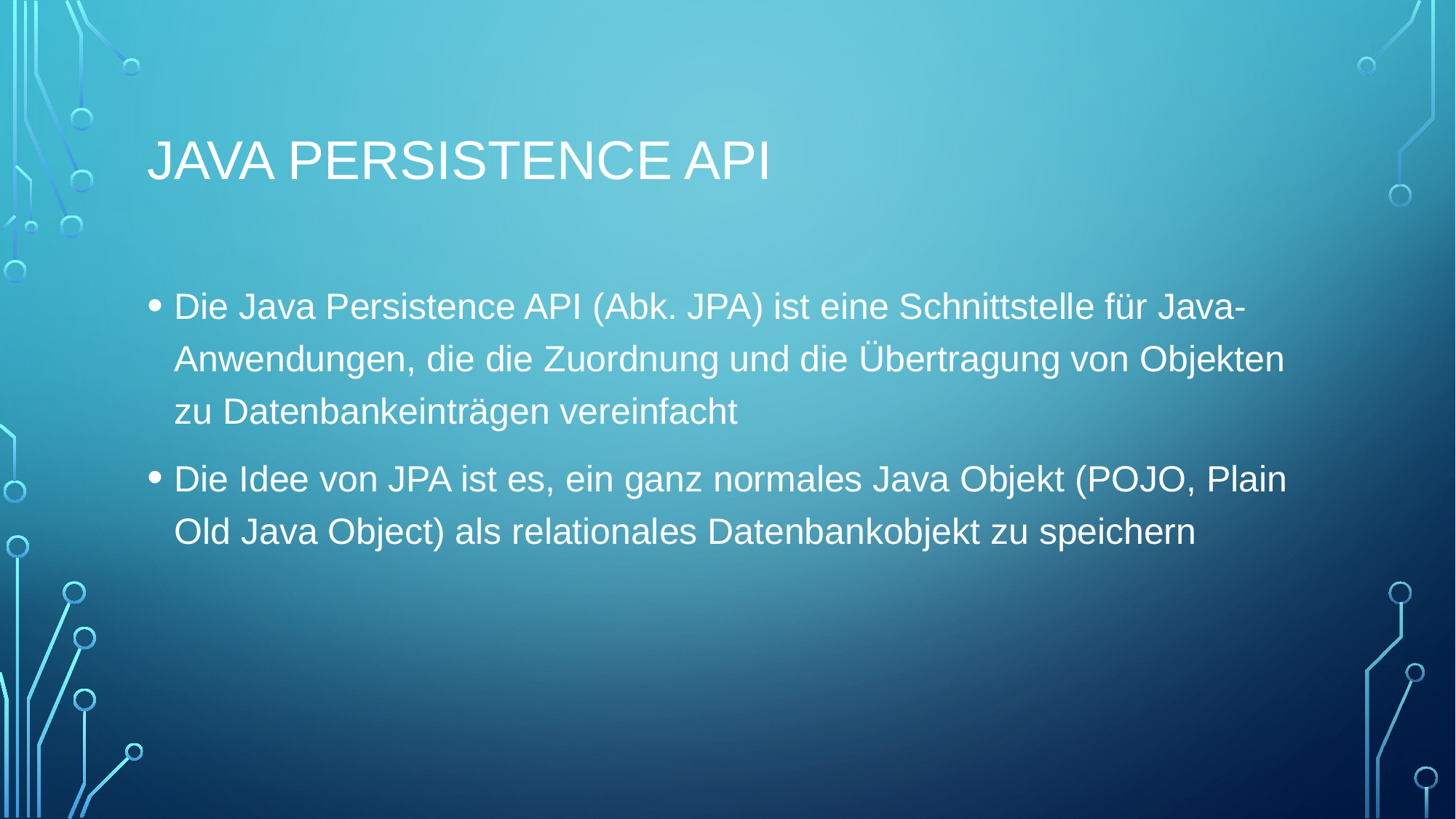

# Java Persistence api
Die Java Persistence API (Abk. JPA) ist eine Schnittstelle für Java-Anwendungen, die die Zuordnung und die Übertragung von Objekten zu Datenbankeinträgen vereinfacht
Die Idee von JPA ist es, ein ganz normales Java Objekt (POJO, Plain Old Java Object) als relationales Datenbankobjekt zu speichern